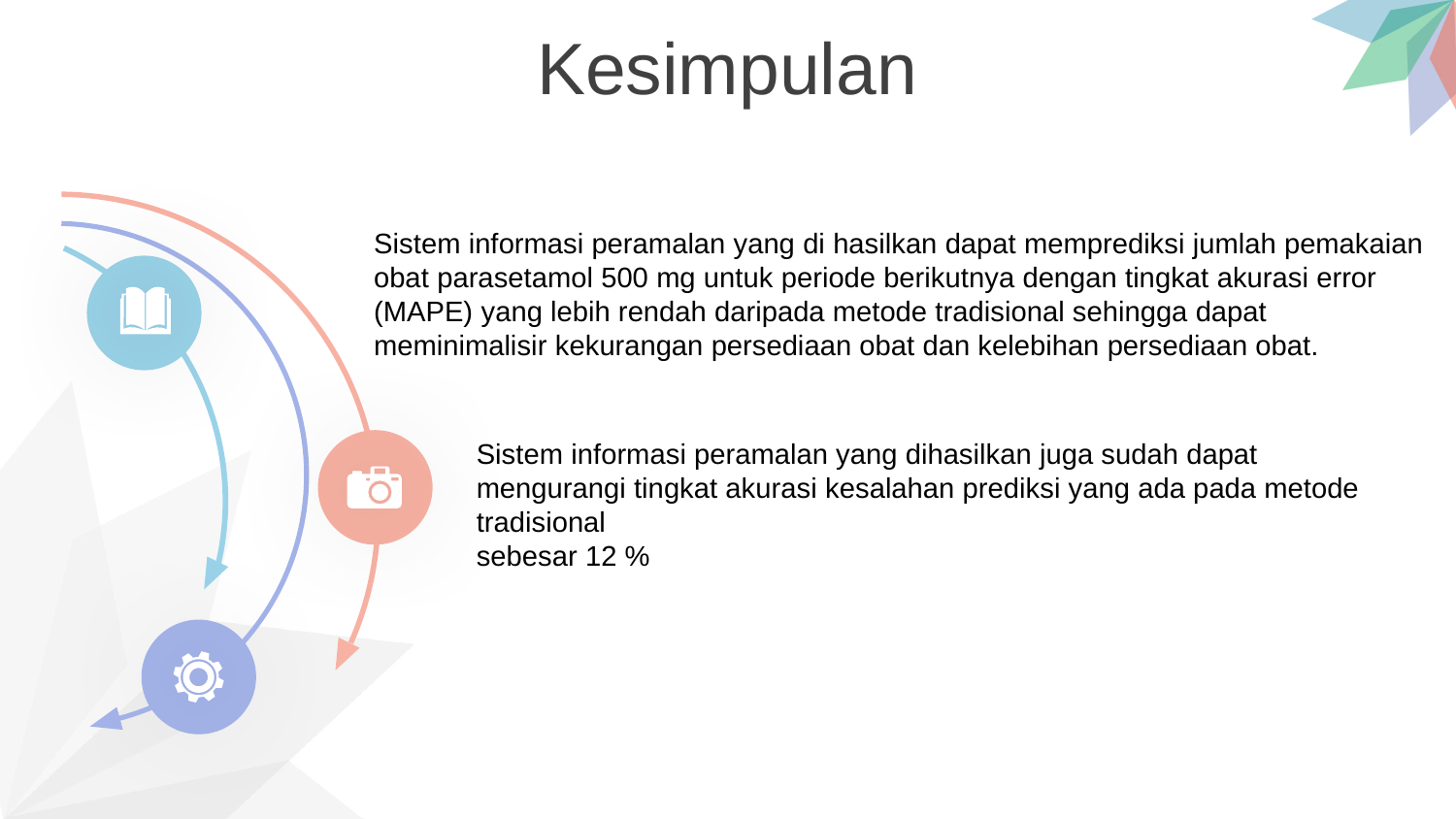

Kesimpulan

Sistem informasi peramalan yang di hasilkan dapat memprediksi jumlah pemakaian obat parasetamol 500 mg untuk periode berikutnya dengan tingkat akurasi error
(MAPE) yang lebih rendah daripada metode tradisional sehingga dapat
meminimalisir kekurangan persediaan obat dan kelebihan persediaan obat.

Sistem informasi peramalan yang dihasilkan juga sudah dapat mengurangi tingkat akurasi kesalahan prediksi yang ada pada metode tradisional
sebesar 12 %